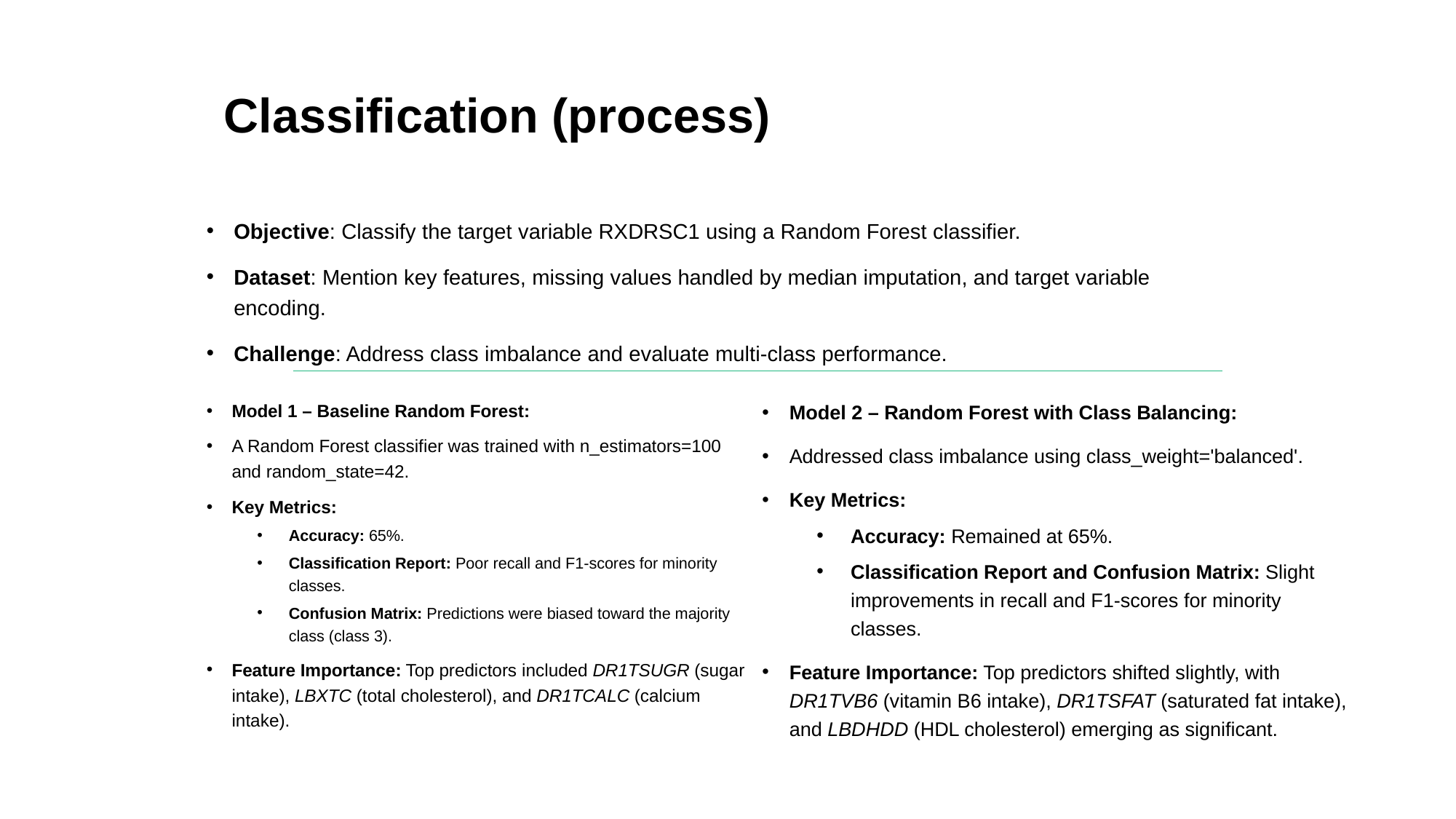

# Classification (process)
Objective: Classify the target variable RXDRSC1 using a Random Forest classifier.
Dataset: Mention key features, missing values handled by median imputation, and target variable encoding.
Challenge: Address class imbalance and evaluate multi-class performance.
Model 1 – Baseline Random Forest:
A Random Forest classifier was trained with n_estimators=100 and random_state=42.
Key Metrics:
Accuracy: 65%.
Classification Report: Poor recall and F1-scores for minority classes.
Confusion Matrix: Predictions were biased toward the majority class (class 3).
Feature Importance: Top predictors included DR1TSUGR (sugar intake), LBXTC (total cholesterol), and DR1TCALC (calcium intake).
Model 2 – Random Forest with Class Balancing:
Addressed class imbalance using class_weight='balanced'.
Key Metrics:
Accuracy: Remained at 65%.
Classification Report and Confusion Matrix: Slight improvements in recall and F1-scores for minority classes.
Feature Importance: Top predictors shifted slightly, with DR1TVB6 (vitamin B6 intake), DR1TSFAT (saturated fat intake), and LBDHDD (HDL cholesterol) emerging as significant.